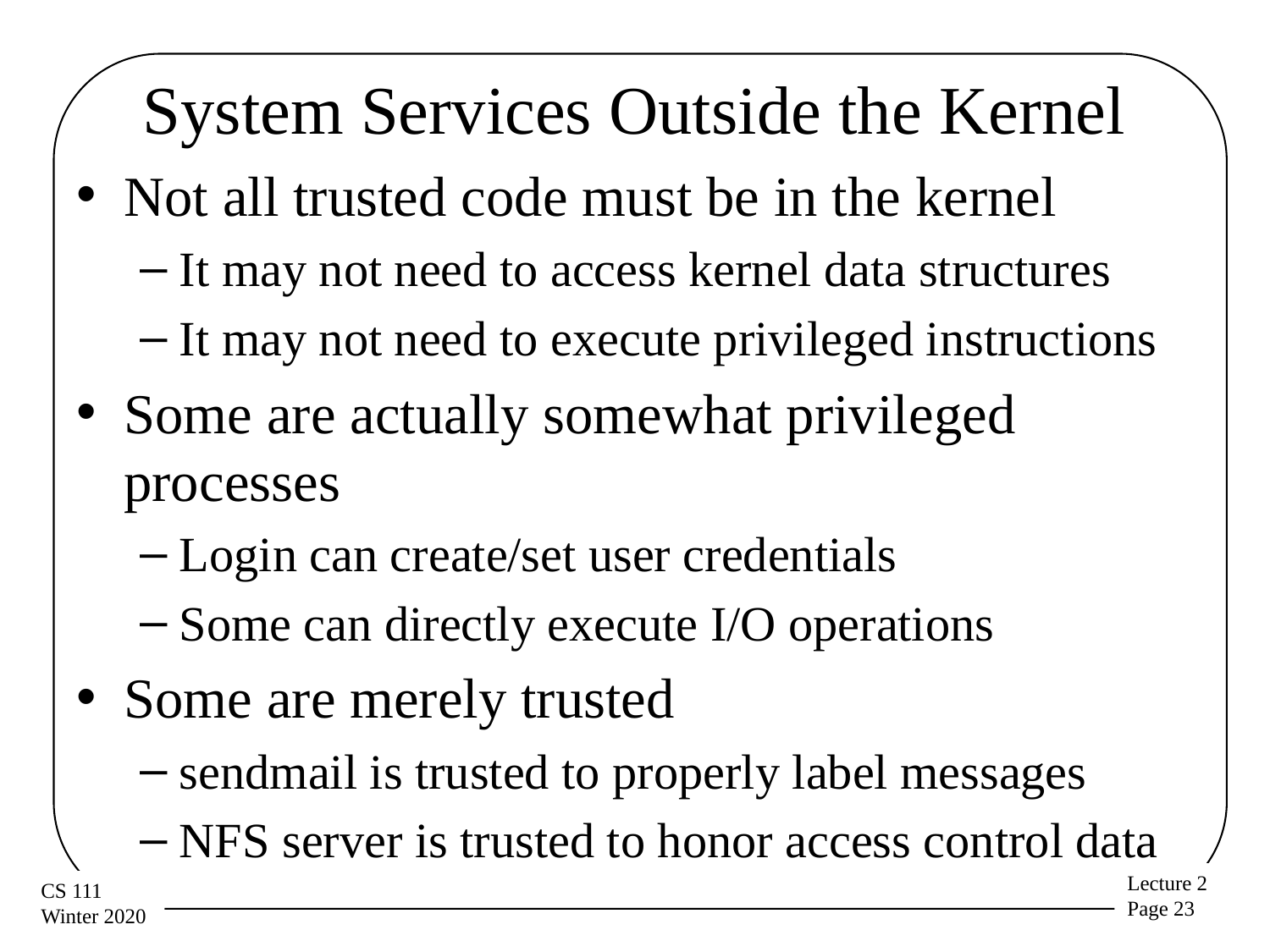

# System Services Outside the Kernel
Not all trusted code must be in the kernel
It may not need to access kernel data structures
It may not need to execute privileged instructions
Some are actually somewhat privileged processes
Login can create/set user credentials
Some can directly execute I/O operations
Some are merely trusted
sendmail is trusted to properly label messages
NFS server is trusted to honor access control data